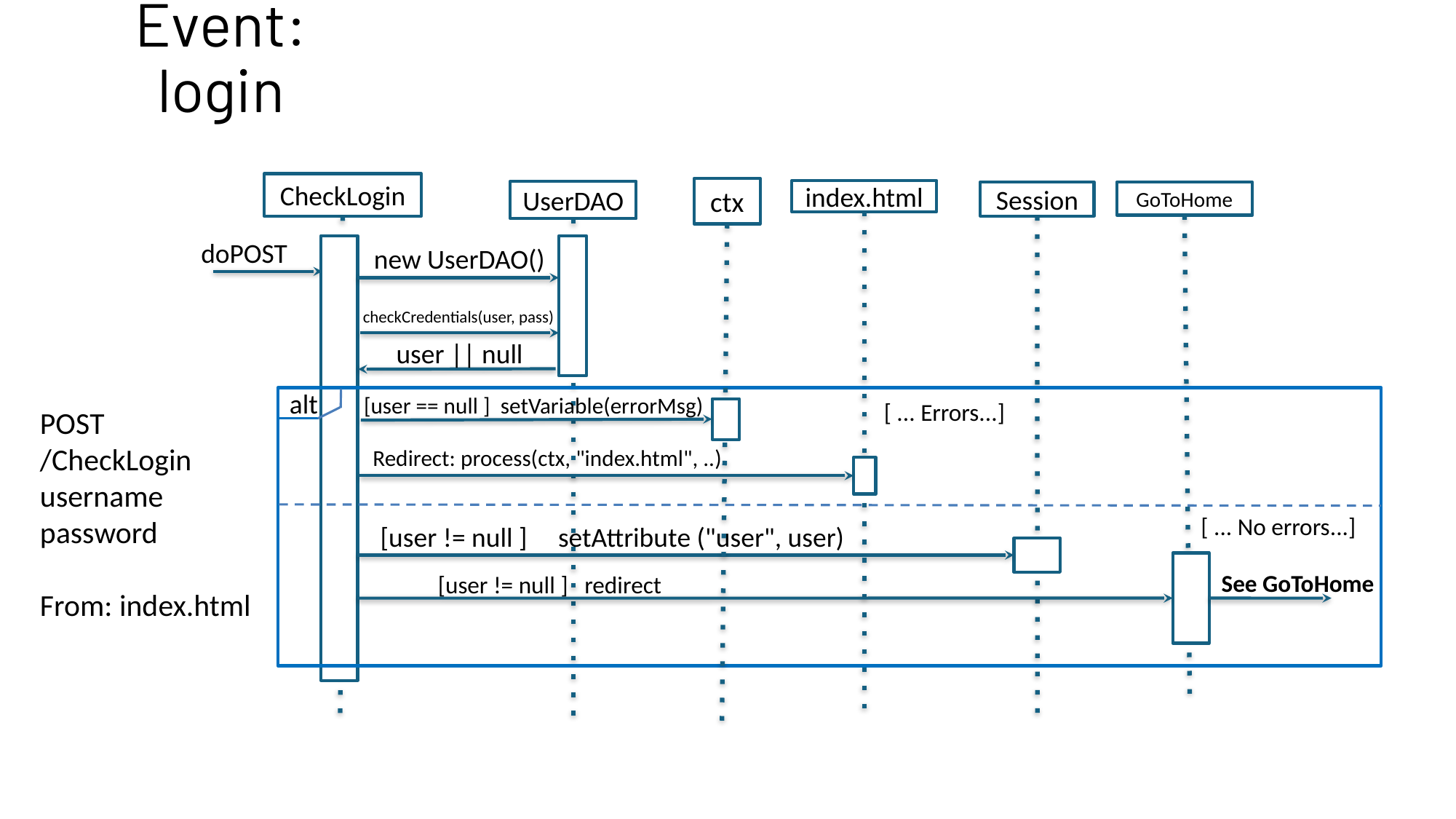

Event: login
CheckLogin
ctx
index.html
UserDAO
Session
GoToHome
doPOST

new UserDAO()
checkCredentials(user, pass)
user || null
alt
[user == null ]  setVariable(errorMsg)

[ ... Errors...]
POST
/CheckLogin
username
password

From: index.html

Redirect: process(ctx, "index.html", ..)

[ ... No errors...]
[user != null ]     setAttribute ("user", user)

See GoToHome
[user != null ]   redirect